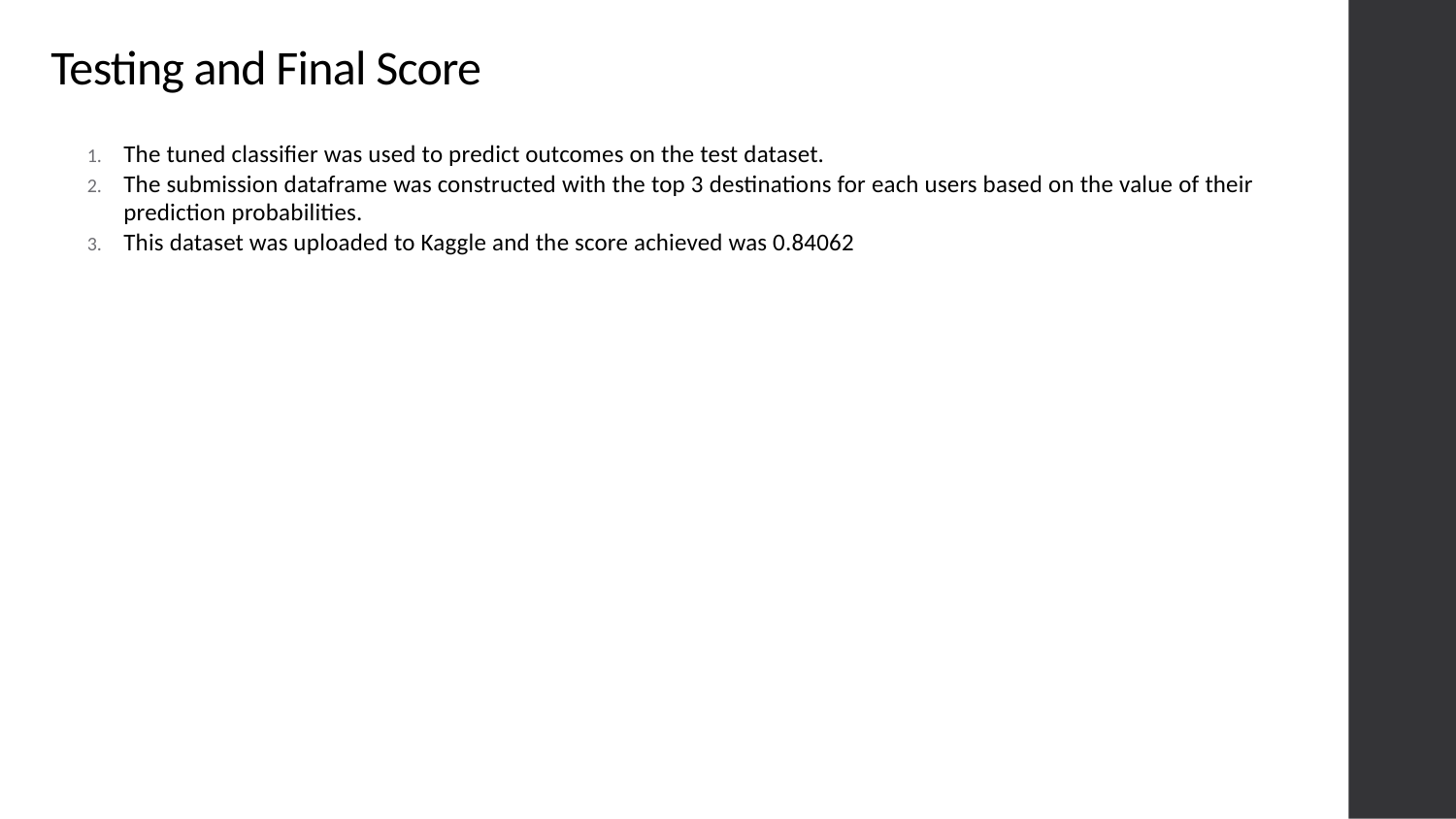

# Testing and Final Score
The tuned classifier was used to predict outcomes on the test dataset.
The submission dataframe was constructed with the top 3 destinations for each users based on the value of their prediction probabilities.
This dataset was uploaded to Kaggle and the score achieved was 0.84062